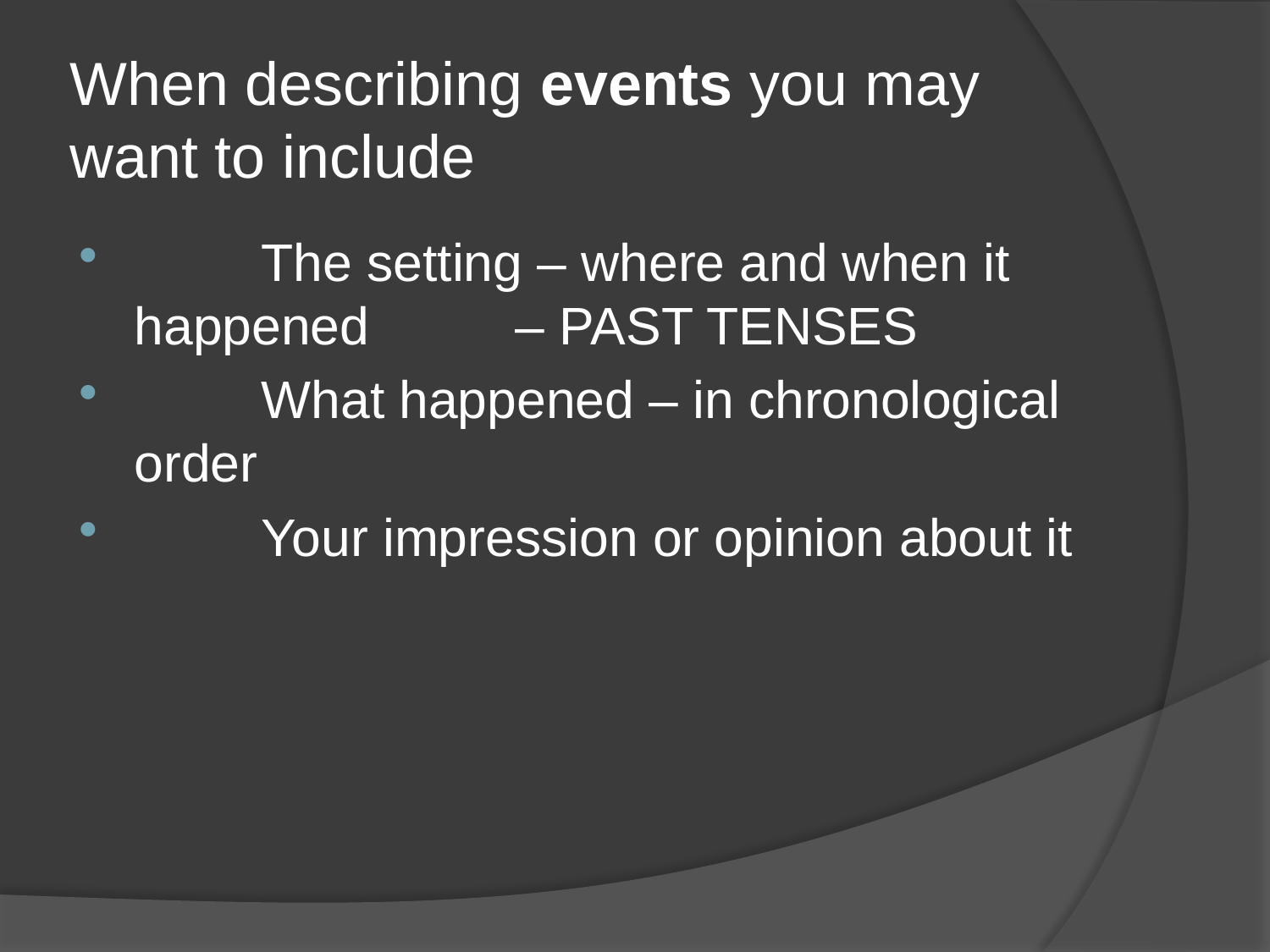

# When describing events you may want to include
 	The setting – where and when it happened    	– PAST TENSES
 	What happened – in chronological order
 	Your impression or opinion about it